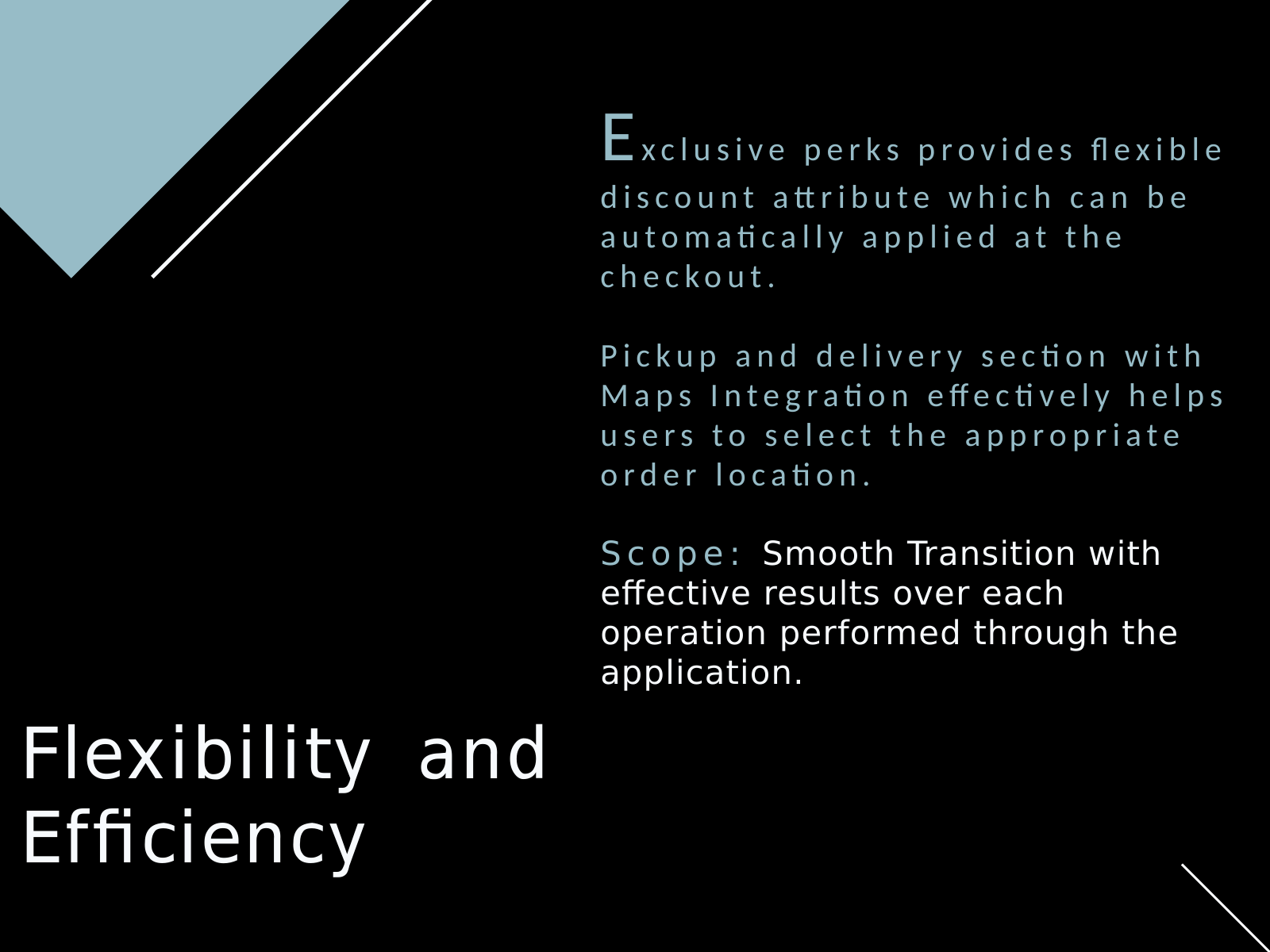

# Exclusive perks provides flexible discount attribute which can be automatically applied at the checkout. Pickup and delivery section with Maps Integration effectively helps users to select the appropriate order location. Scope: Smooth Transition with effective results over each operation performed through the application.
Flexibility  and Efficiency